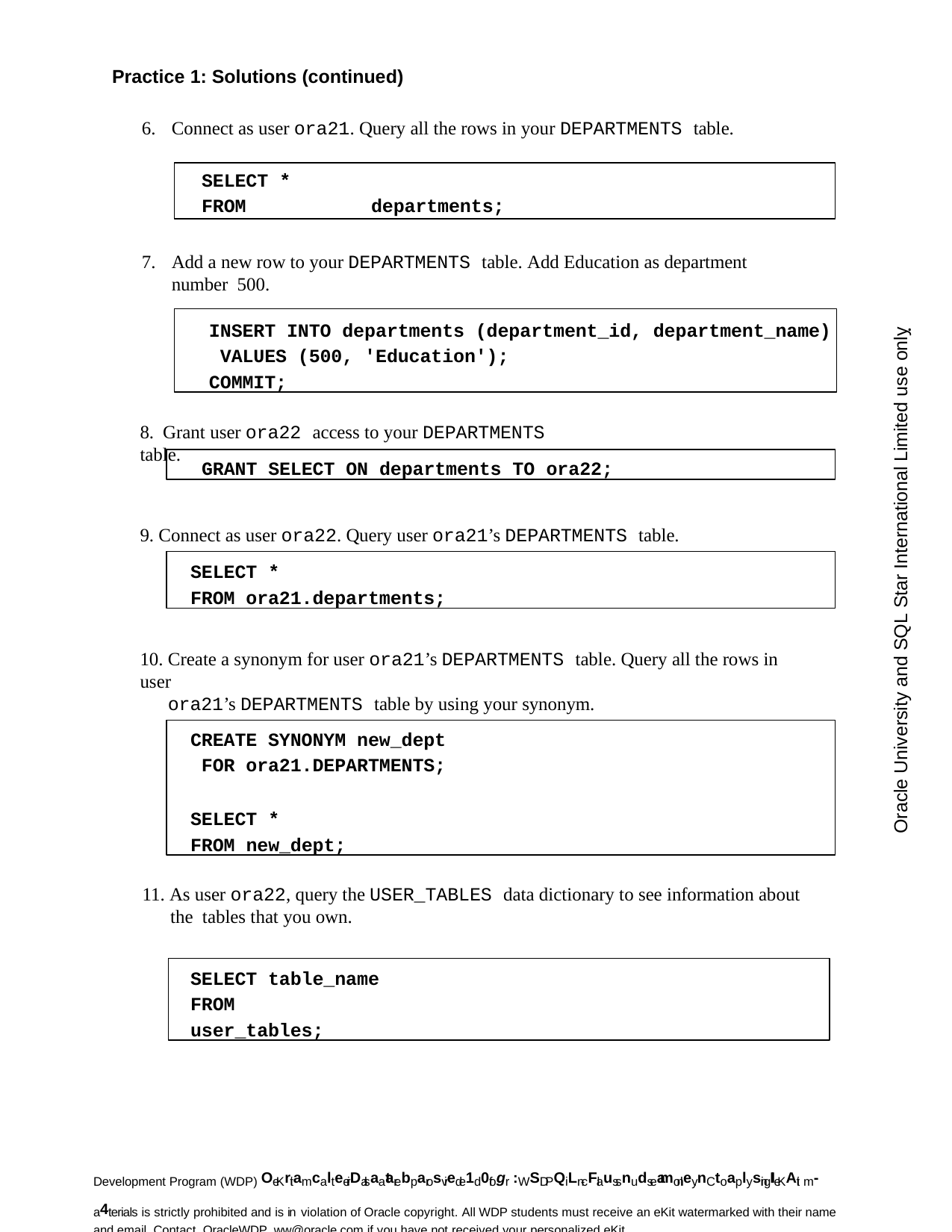

Practice 1: Solutions (continued)

Connect as user ora21. Query all the rows in your DEPARTMENTS table.

SELECT *
FROM	departments;

Add a new row to your DEPARTMENTS table. Add Education as department number  500.

INSERT INTO departments (department_id, department_name)  VALUES (500, 'Education');
COMMIT;
Oracle University and SQL Star International Limited use onlyฺ
8. Grant user ora22 access to your DEPARTMENTS table.
GRANT SELECT ON departments TO ora22;
9. Connect as user ora22. Query user ora21’s DEPARTMENTS table.
SELECT *
FROM ora21.departments;
10. Create a synonym for user ora21’s DEPARTMENTS table. Query all the rows in user
ora21’s DEPARTMENTS table by using your synonym.
CREATE SYNONYM new_dept  FOR ora21.DEPARTMENTS;

SELECT *
FROM new_dept;
11. As user ora22, query the USER_TABLES data dictionary to see information about the  tables that you own.
SELECT table_name  FROM	user_tables;
Development Program (WDP) OeKritamcalteeriDalsaatarebparosviede1d0fogr :WSDPQiLn-cFlaussnudseamonley.nCtoaplysingIIeKAit m-a4terials is strictly prohibited and is in  violation of Oracle copyright. All WDP students must receive an eKit watermarked with their name and email. Contact  OracleWDP_ww@oracle.com if you have not received your personalized eKit.